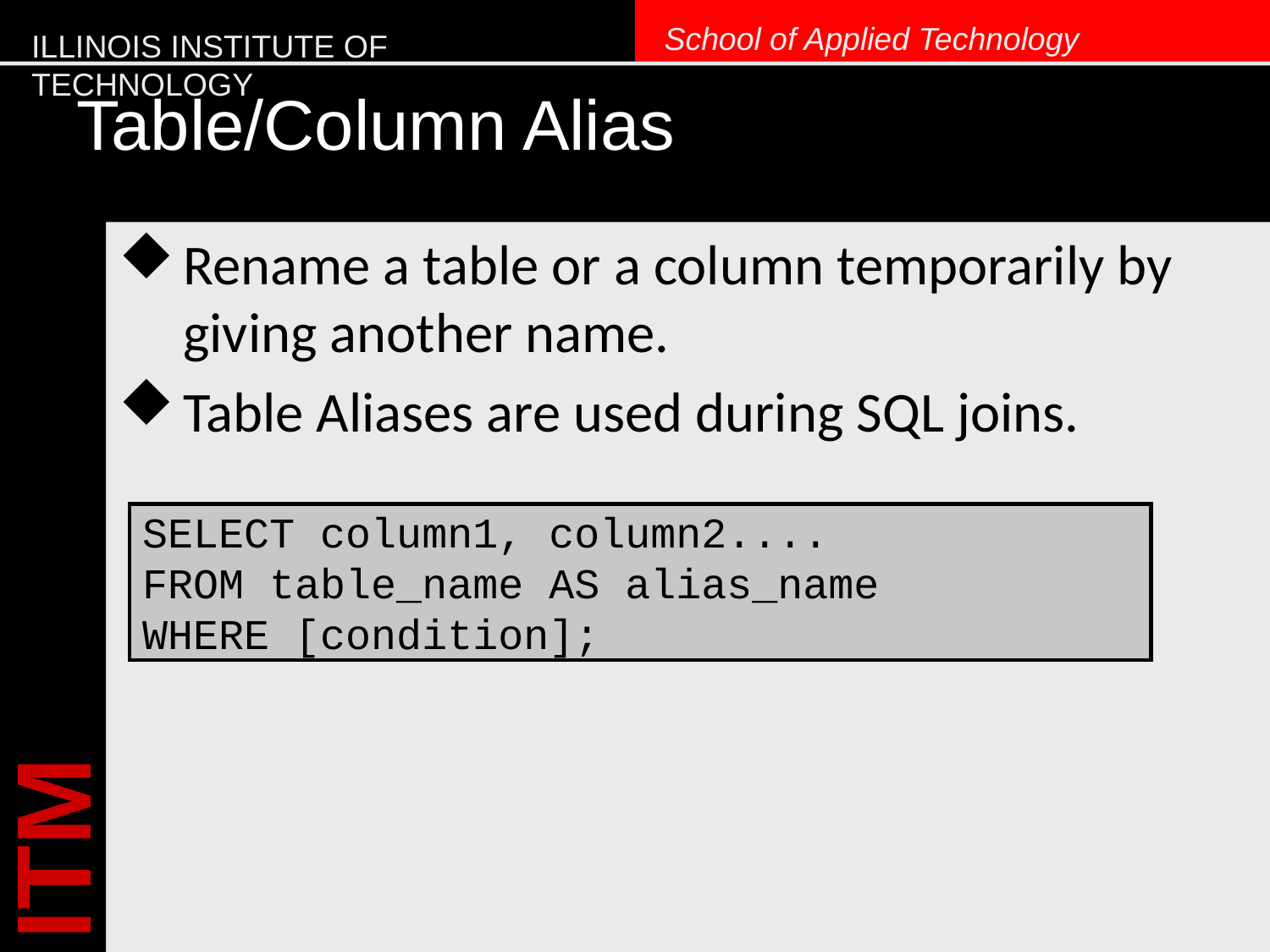

Rename a table or a column temporarily by giving another name.
Table Aliases are used during SQL joins.
# Table/Column Alias
SELECT column1, column2....
FROM table_name AS alias_name
WHERE [condition];